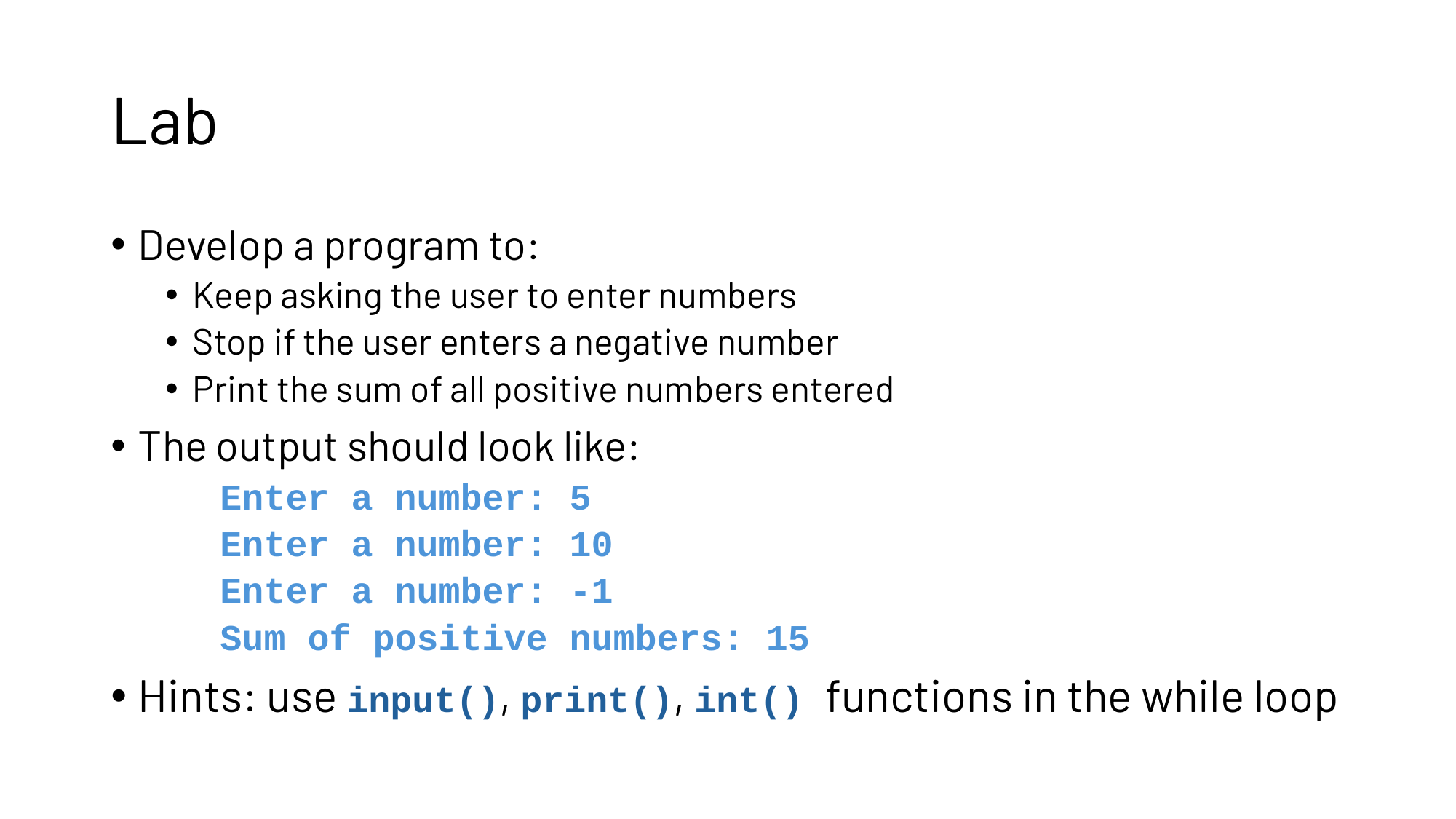

# Lab
Develop a program to:
Keep asking the user to enter numbers
Stop if the user enters a negative number
Print the sum of all positive numbers entered
The output should look like:
Enter a number: 5
Enter a number: 10
Enter a number: -1
Sum of positive numbers: 15
Hints: use input(), print(), int() functions in the while loop